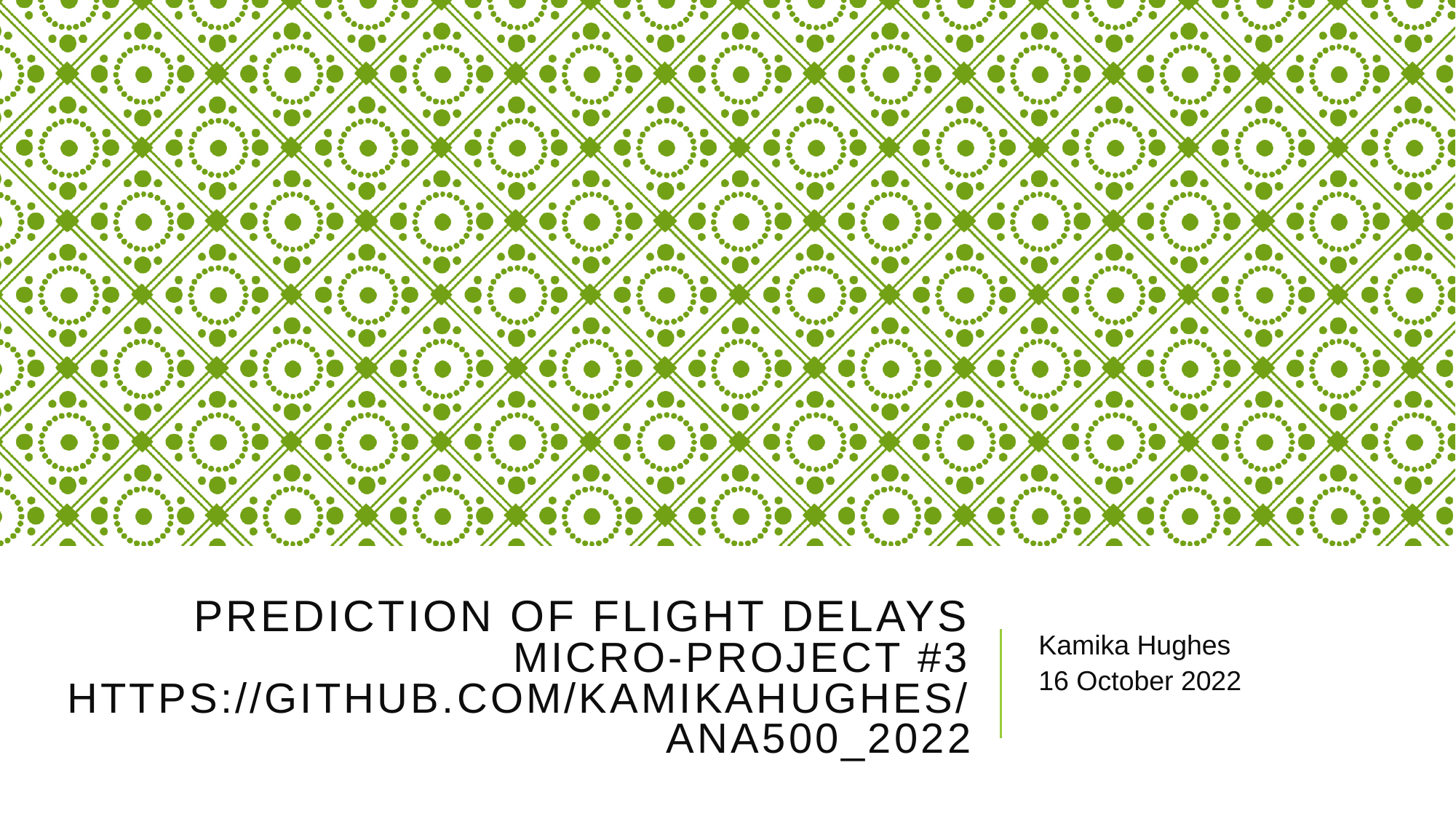

# Prediction of Flight Delays Micro-Project #3 https://github.com/kamikahughes/ANA500_2022
Kamika Hughes
16 October 2022